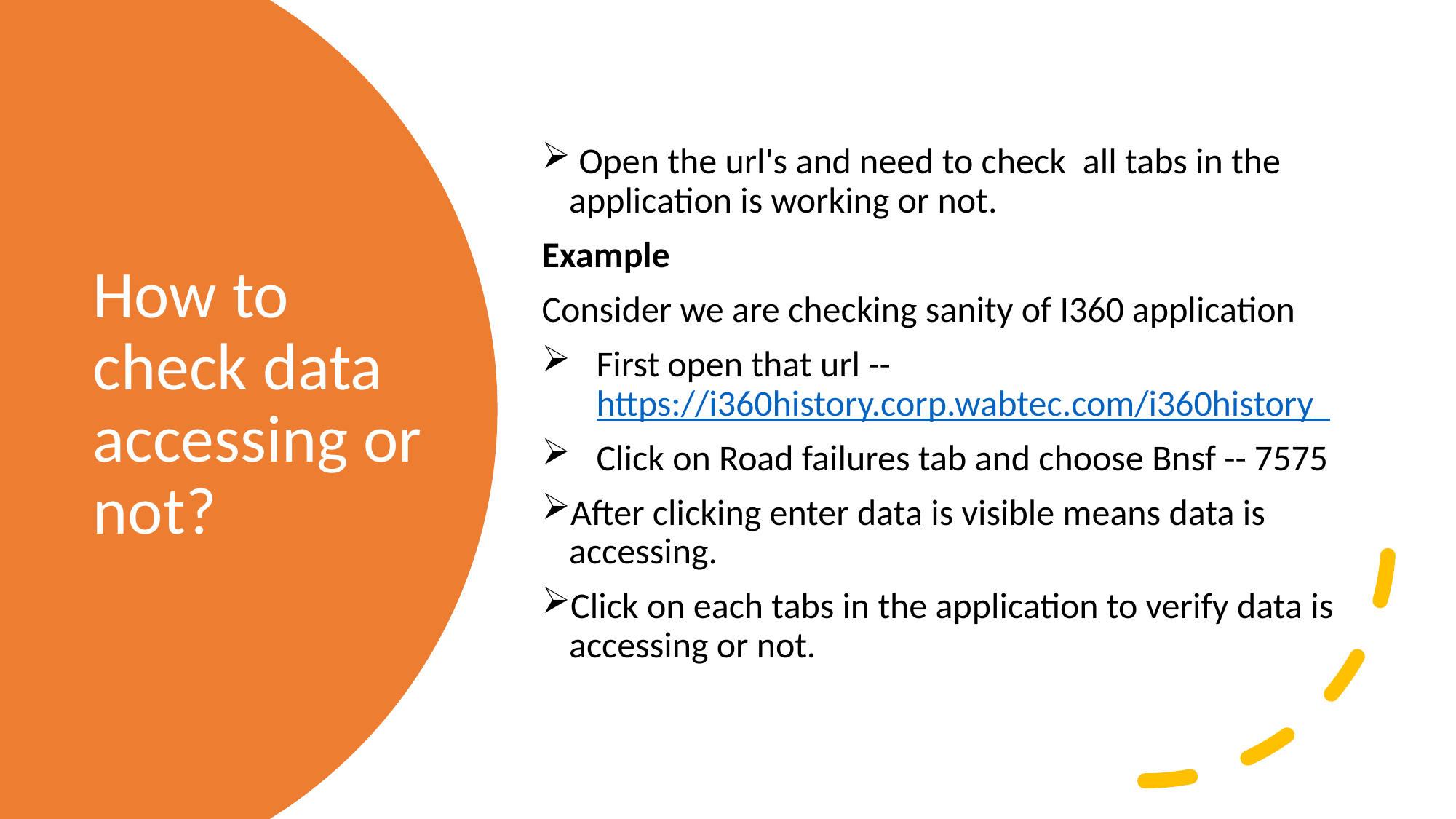

Open the url's and need to check  all tabs in the application is working or not.
Example
Consider we are checking sanity of I360 application
First open that url -- https://i360history.corp.wabtec.com/i360history
Click on Road failures tab and choose Bnsf -- 7575
After clicking enter data is visible means data is accessing.
Click on each tabs in the application to verify data is accessing or not.
# How to check data accessing or not?